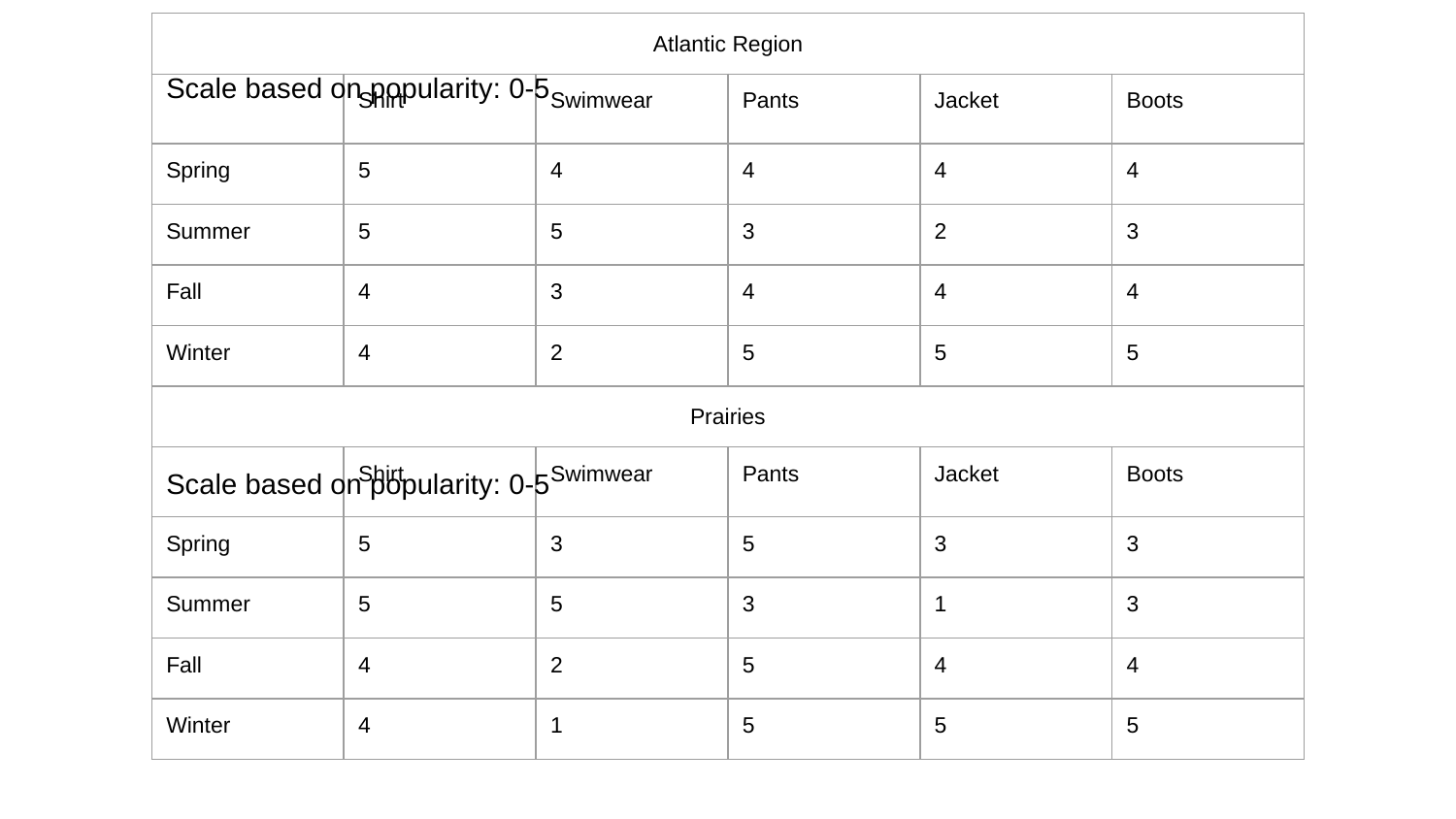

| Atlantic Region |  |  |  |  |  |
| --- | --- | --- | --- | --- | --- |
|  | Shirt | Swimwear | Pants | Jacket | Boots |
| Spring | 5 | 4 | 4 | 4 | 4 |
| Summer | 5 | 5 | 3 | 2 | 3 |
| Fall | 4 | 3 | 4 | 4 | 4 |
| Winter | 4 | 2 | 5 | 5 | 5 |
| Prairies |  |  |  |  |  |
|  | Shirt | Swimwear | Pants | Jacket | Boots |
| Spring | 5 | 3 | 5 | 3 | 3 |
| Summer | 5 | 5 | 3 | 1 | 3 |
| Fall | 4 | 2 | 5 | 4 | 4 |
| Winter | 4 | 1 | 5 | 5 | 5 |
Scale based on popularity: 0-5
Scale based on popularity: 0-5